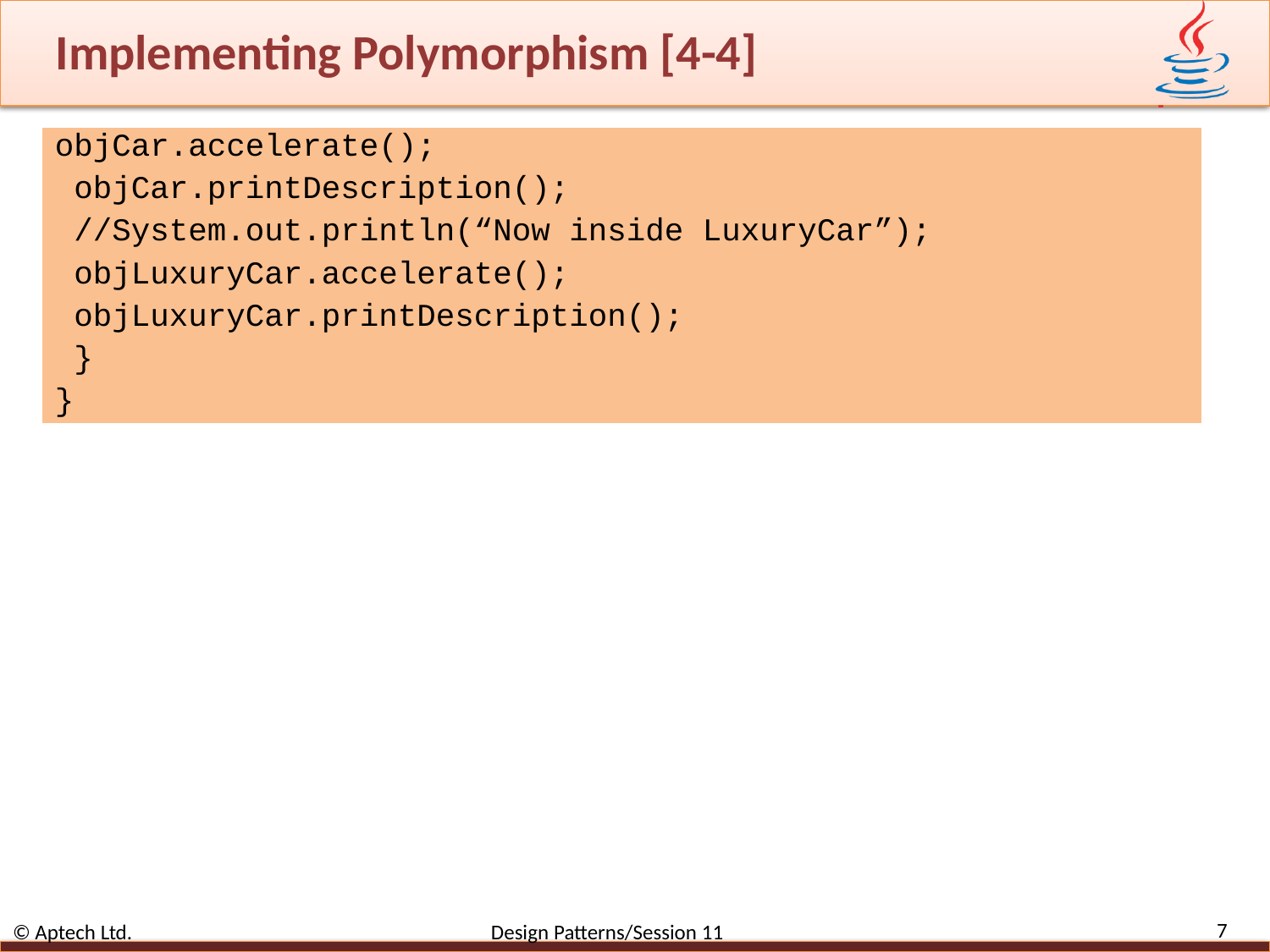

# Implementing Polymorphism [4-4]

objCar.accelerate();
 objCar.printDescription();
 //System.out.println(“Now inside LuxuryCar”);
 objLuxuryCar.accelerate();
 objLuxuryCar.printDescription();
 }
}
7
© Aptech Ltd.                                                                          Design Patterns/Session 11